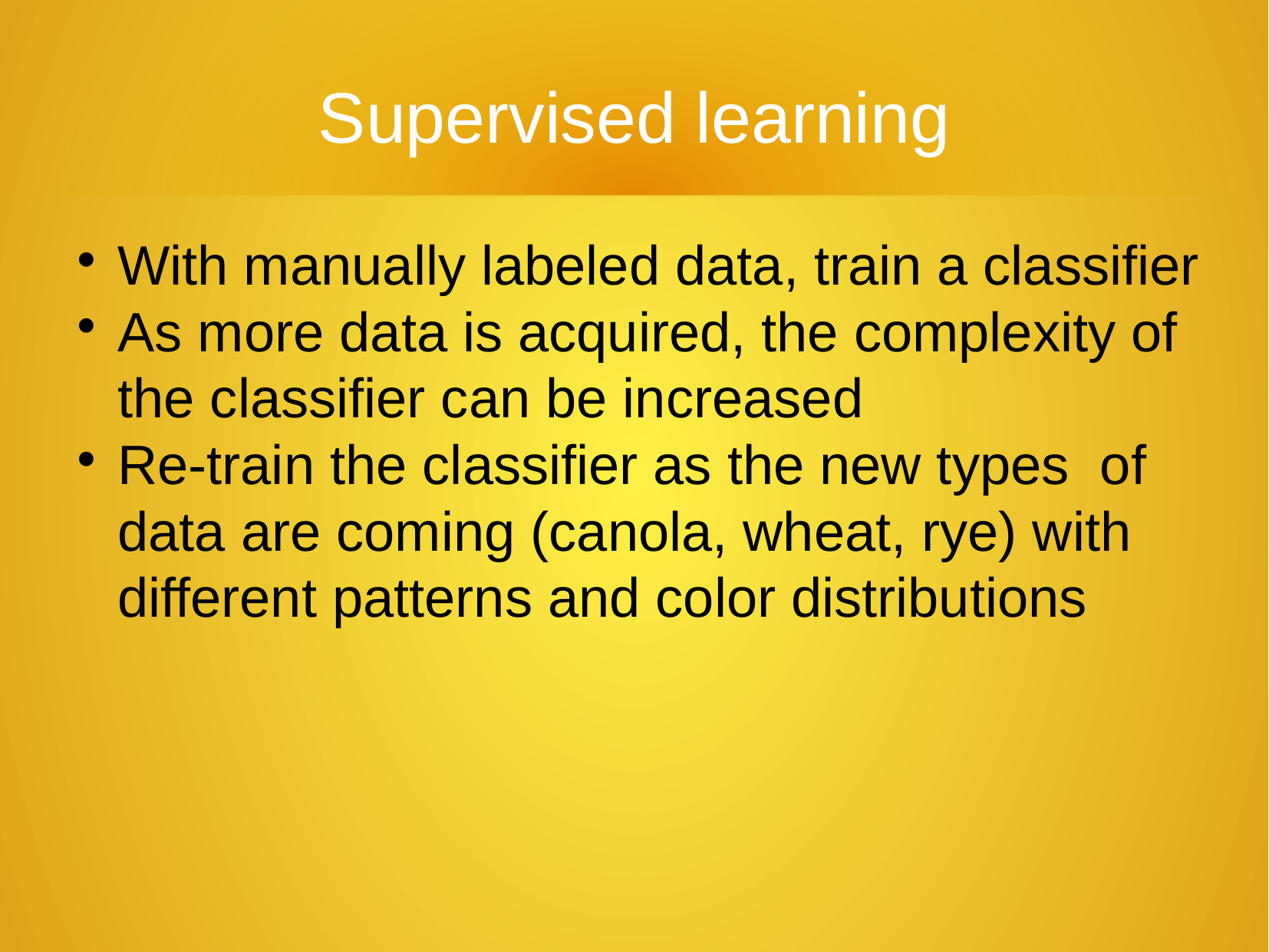

Supervised learning
With manually labeled data, train a classifier
As more data is acquired, the complexity of the classifier can be increased
Re-train the classifier as the new types  of data are coming (canola, wheat, rye) with different patterns and color distributions